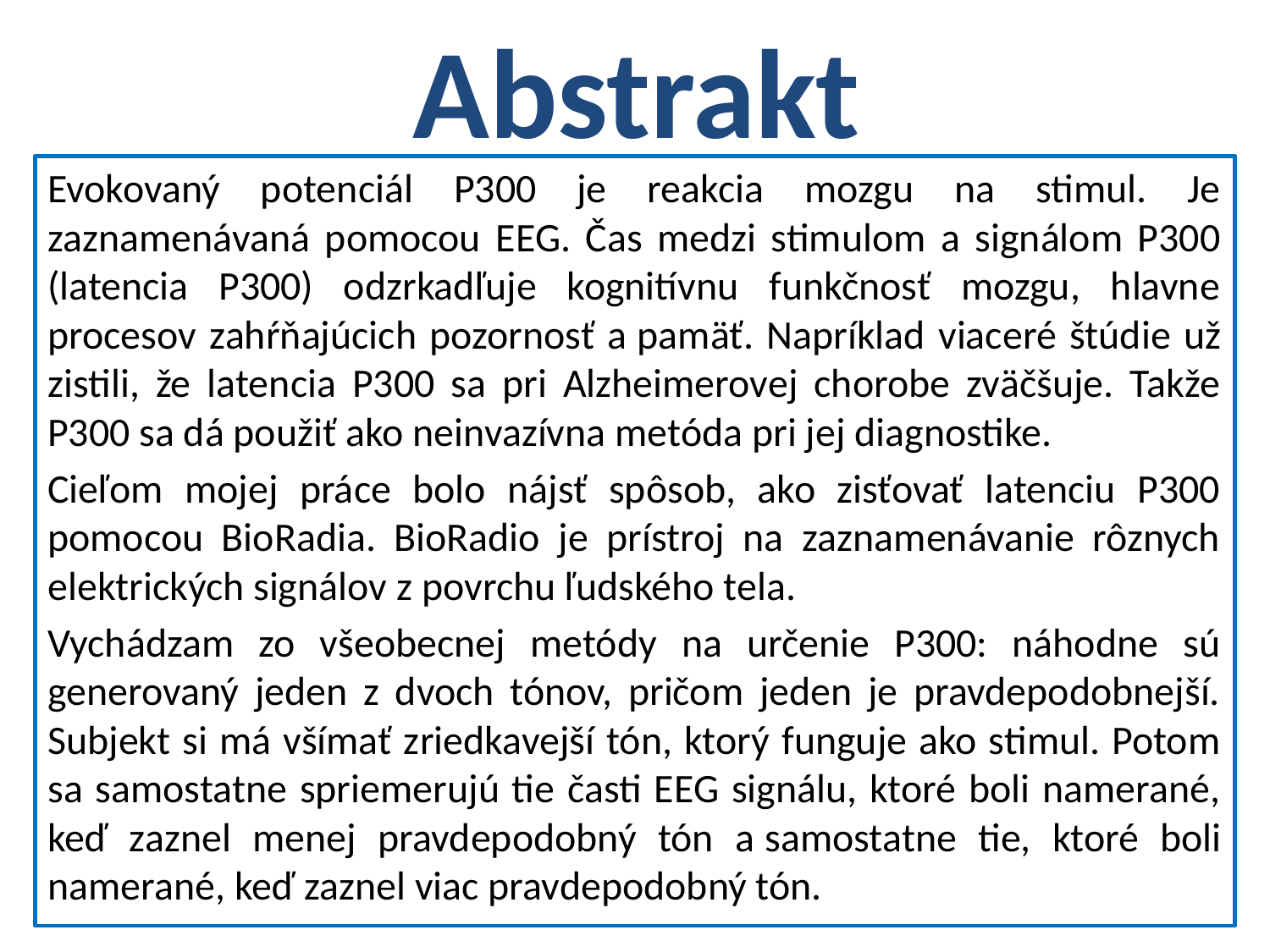

# Abstrakt
Evokovaný potenciál P300 je reakcia mozgu na stimul. Je zaznamenávaná pomocou EEG. Čas medzi stimulom a signálom P300 (latencia P300) odzrkadľuje kognitívnu funkčnosť mozgu, hlavne procesov zahŕňajúcich pozornosť a pamäť. Napríklad viaceré štúdie už zistili, že latencia P300 sa pri Alzheimerovej chorobe zväčšuje. Takže P300 sa dá použiť ako neinvazívna metóda pri jej diagnostike.
Cieľom mojej práce bolo nájsť spôsob, ako zisťovať latenciu P300 pomocou BioRadia. BioRadio je prístroj na zaznamenávanie rôznych elektrických signálov z povrchu ľudského tela.
Vychádzam zo všeobecnej metódy na určenie P300: náhodne sú generovaný jeden z dvoch tónov, pričom jeden je pravdepodobnejší. Subjekt si má všímať zriedkavejší tón, ktorý funguje ako stimul. Potom sa samostatne spriemerujú tie časti EEG signálu, ktoré boli namerané, keď zaznel menej pravdepodobný tón a samostatne tie, ktoré boli namerané, keď zaznel viac pravdepodobný tón.